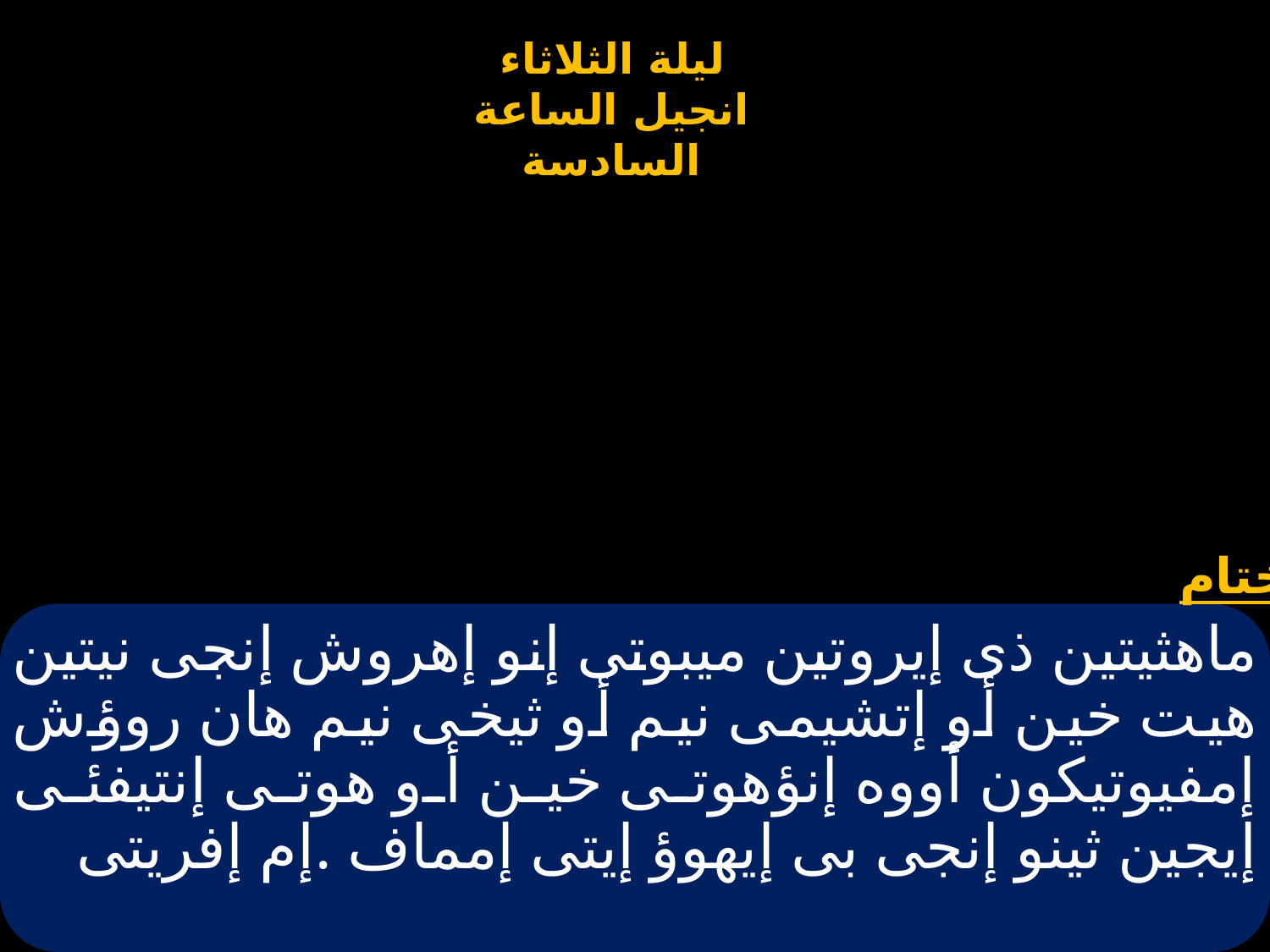

# ماهثيتين ذى إيروتين ميبوتى إنو إهروش إنجى نيتين هيت خين أو إتشيمى نيم أو ثيخى نيم هان روؤش إمفيوتيكون أووه إنؤهوتى خين أو هوتى إنتيفئى إيجين ثينو إنجى بى إيهوؤ إيتى إمماف .إم إفريتى